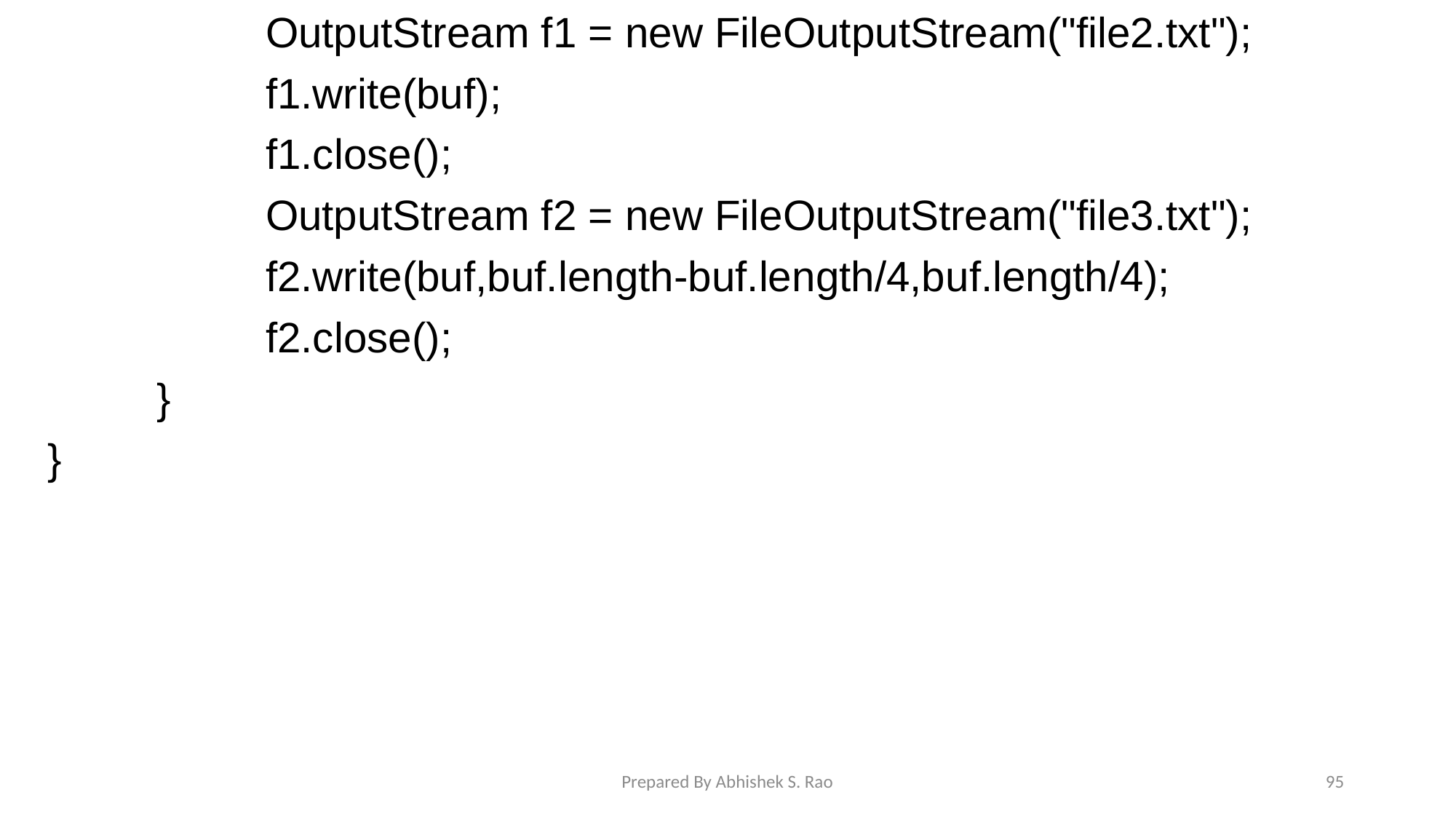

OutputStream f1 = new FileOutputStream("file2.txt");
		f1.write(buf);
		f1.close();
		OutputStream f2 = new FileOutputStream("file3.txt");
		f2.write(buf,buf.length-buf.length/4,buf.length/4);
		f2.close();
	}
}
Prepared By Abhishek S. Rao
95